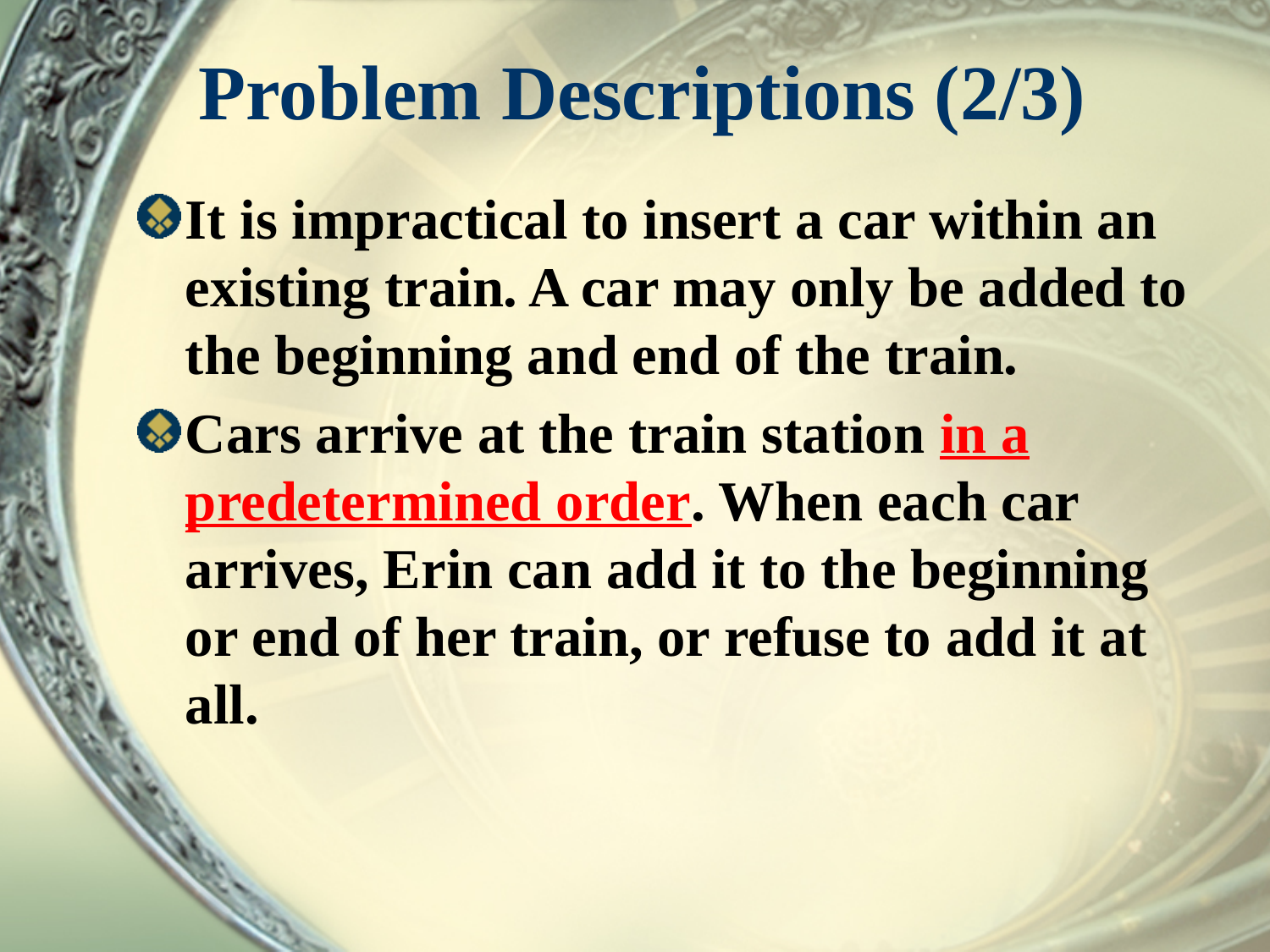

# Problem Descriptions (2/3)
It is impractical to insert a car within an existing train. A car may only be added to the beginning and end of the train.
Cars arrive at the train station in a predetermined order. When each car arrives, Erin can add it to the beginning or end of her train, or refuse to add it at all.